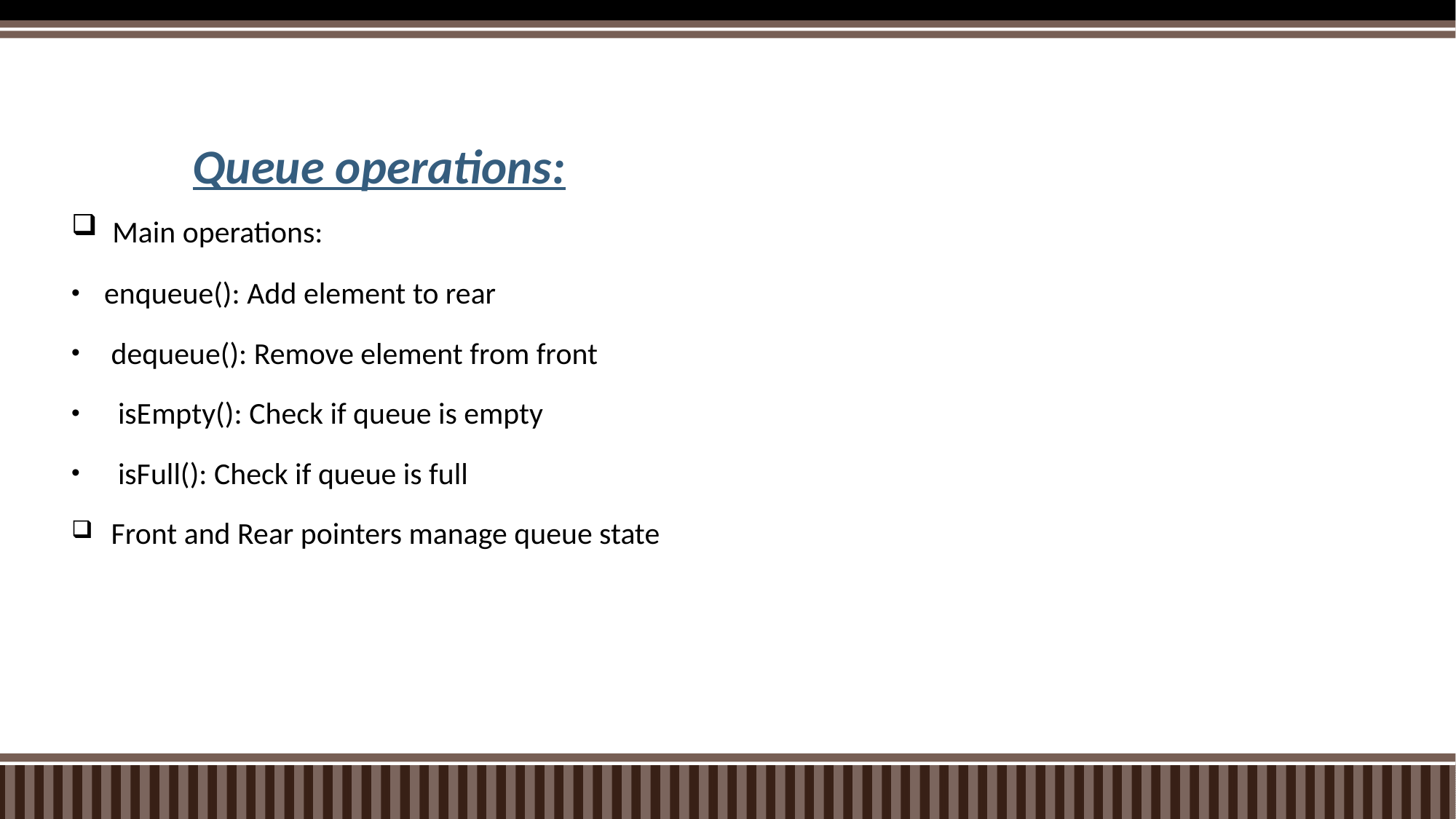

# Queue operations:
 Main operations:
enqueue(): Add element to rear
 dequeue(): Remove element from front
  isEmpty(): Check if queue is empty
  isFull(): Check if queue is full
 Front and Rear pointers manage queue state